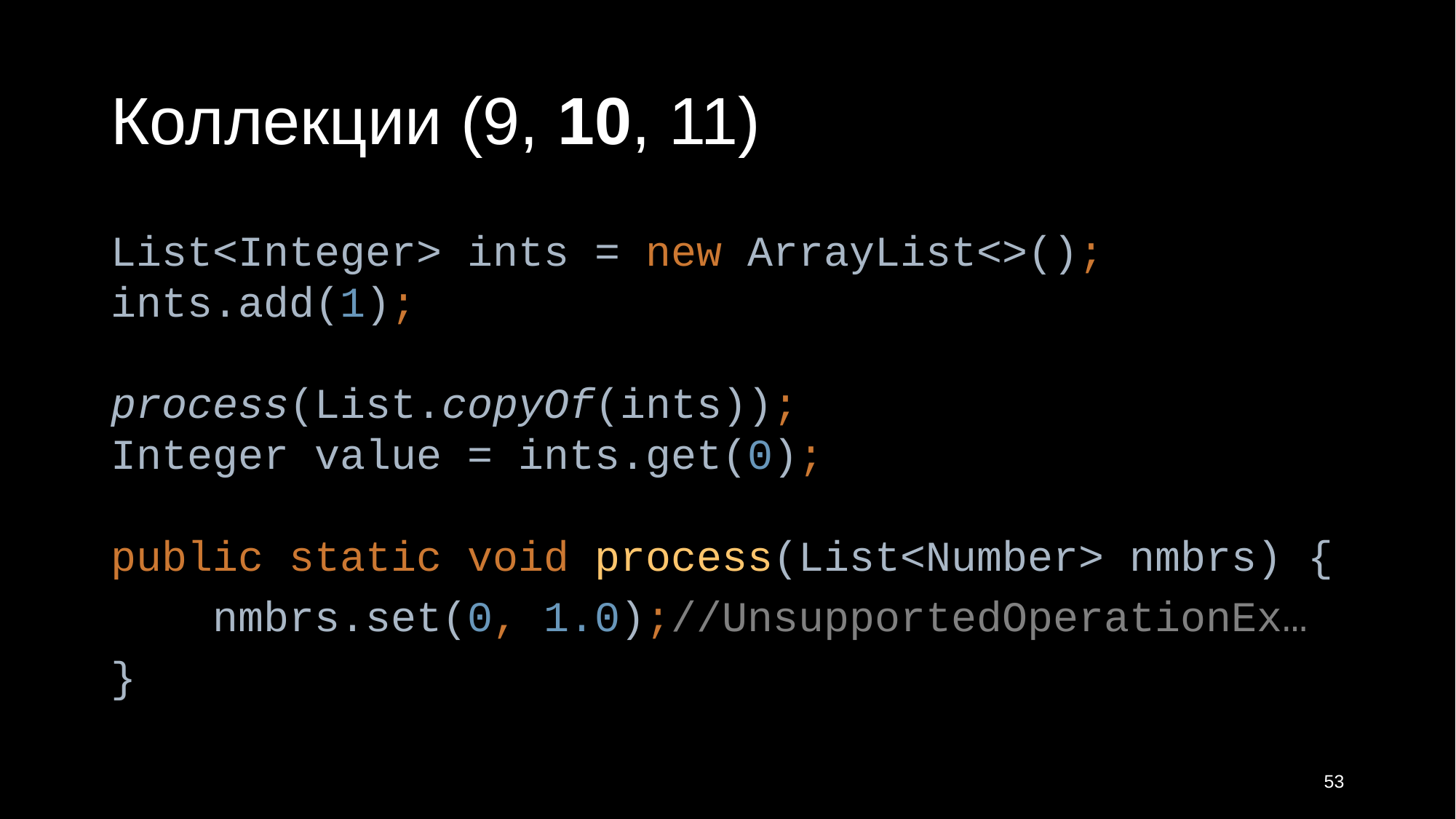

# Коллекции (9, 10, 11)
List<Integer> ints = new ArrayList<>();
ints.add(1);
process(List.copyOf(ints));
Integer value = ints.get(0);

public static void process(List<Number> nmbrs) {
    nmbrs.set(0, 1.0);//UnsupportedOperationEx…
}
53